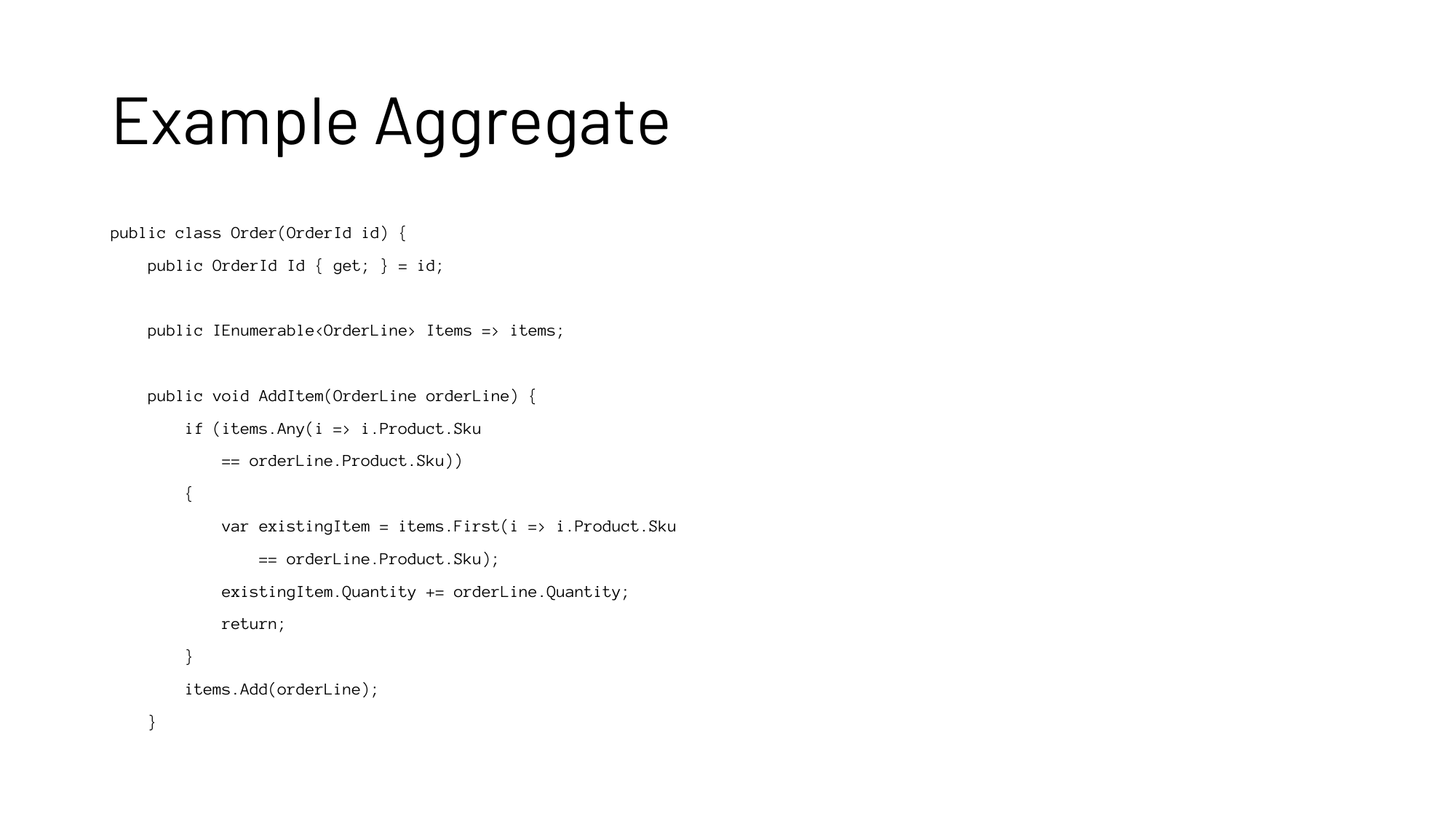

# Example Aggregate
public class Order(OrderId id) {
    public OrderId Id { get; } = id;

    public IEnumerable<OrderLine> Items => items;

    public void AddItem(OrderLine orderLine) {
        if (items.Any(i => i.Product.Sku
            == orderLine.Product.Sku))
        {
            var existingItem = items.First(i => i.Product.Sku
                == orderLine.Product.Sku);
            existingItem.Quantity += orderLine.Quantity;
            return;
        }
        items.Add(orderLine);
    }